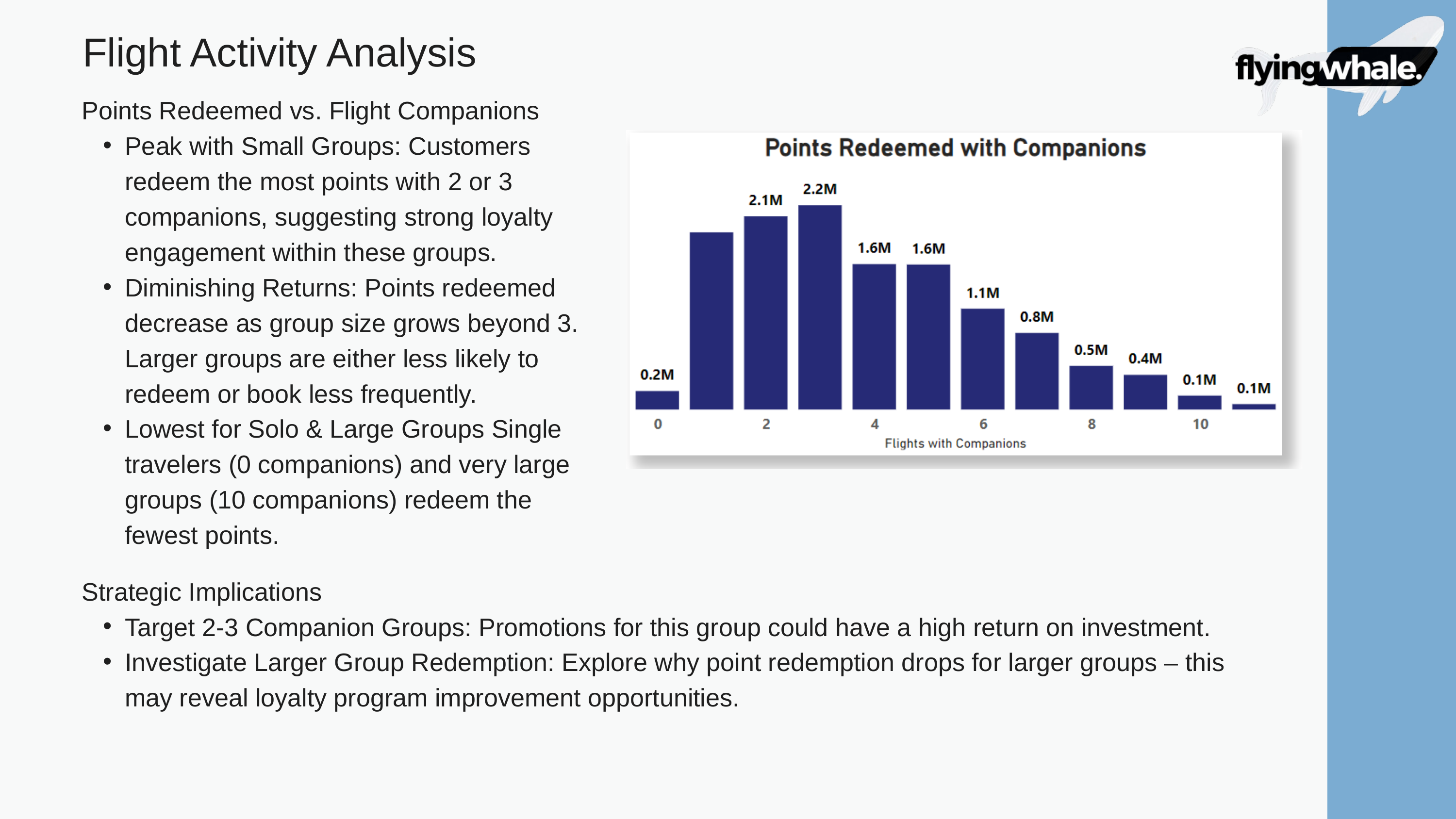

Flight Activity Analysis
Points Redeemed vs. Flight Companions
Peak with Small Groups: Customers redeem the most points with 2 or 3 companions, suggesting strong loyalty engagement within these groups.
Diminishing Returns: Points redeemed decrease as group size grows beyond 3. Larger groups are either less likely to redeem or book less frequently.
Lowest for Solo & Large Groups Single travelers (0 companions) and very large groups (10 companions) redeem the fewest points.

Strategic Implications
Target 2-3 Companion Groups: Promotions for this group could have a high return on investment.
Investigate Larger Group Redemption: Explore why point redemption drops for larger groups – this may reveal loyalty program improvement opportunities.